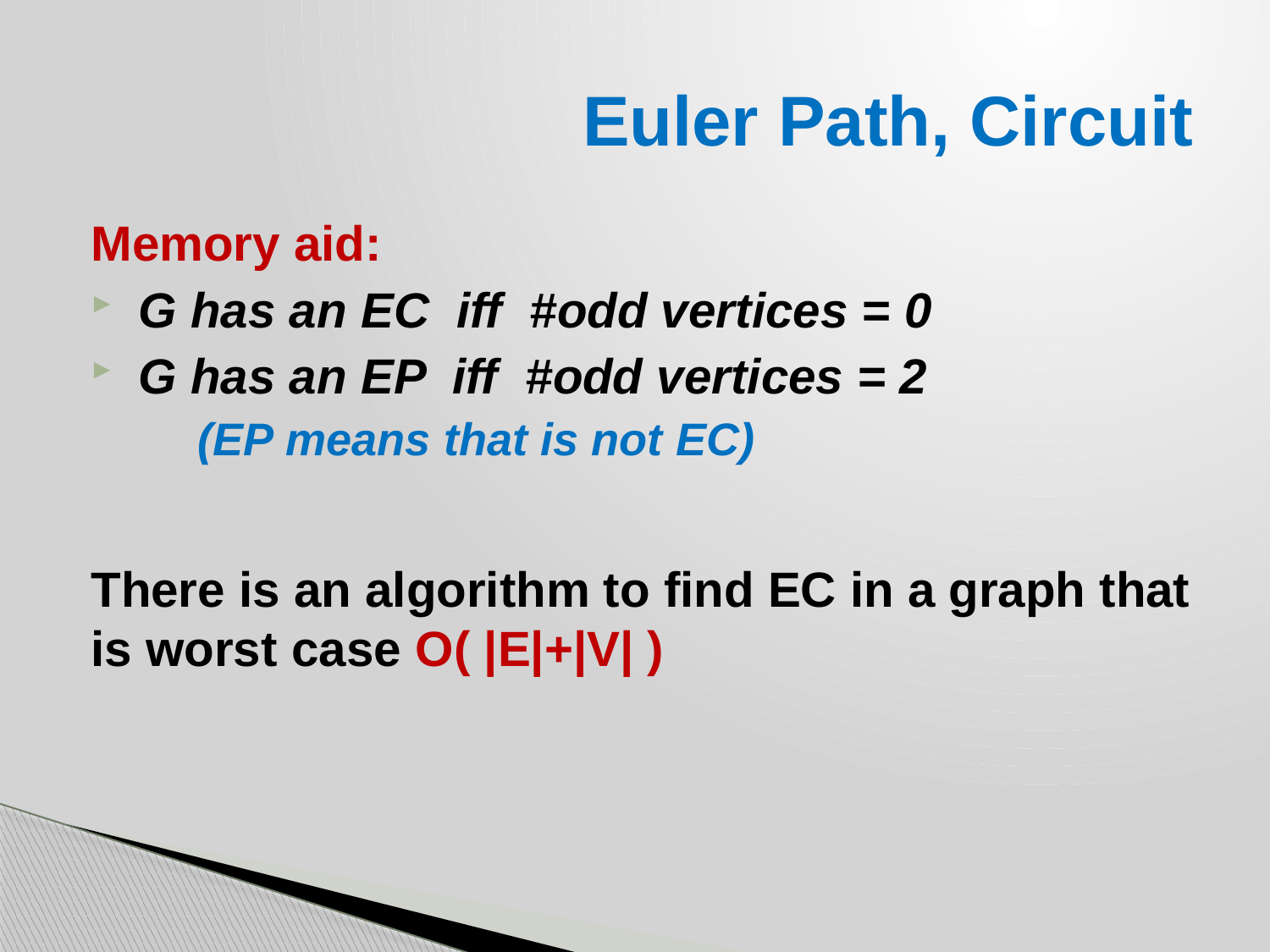

# Euler Path, Circuit
Memory aid:
G has an EC  iff  #odd vertices = 0
G has an EP  iff  #odd vertices = 2
   (EP means that is not EC)

There is an algorithm to find EC in a graph that is worst case O( |E|+|V| )